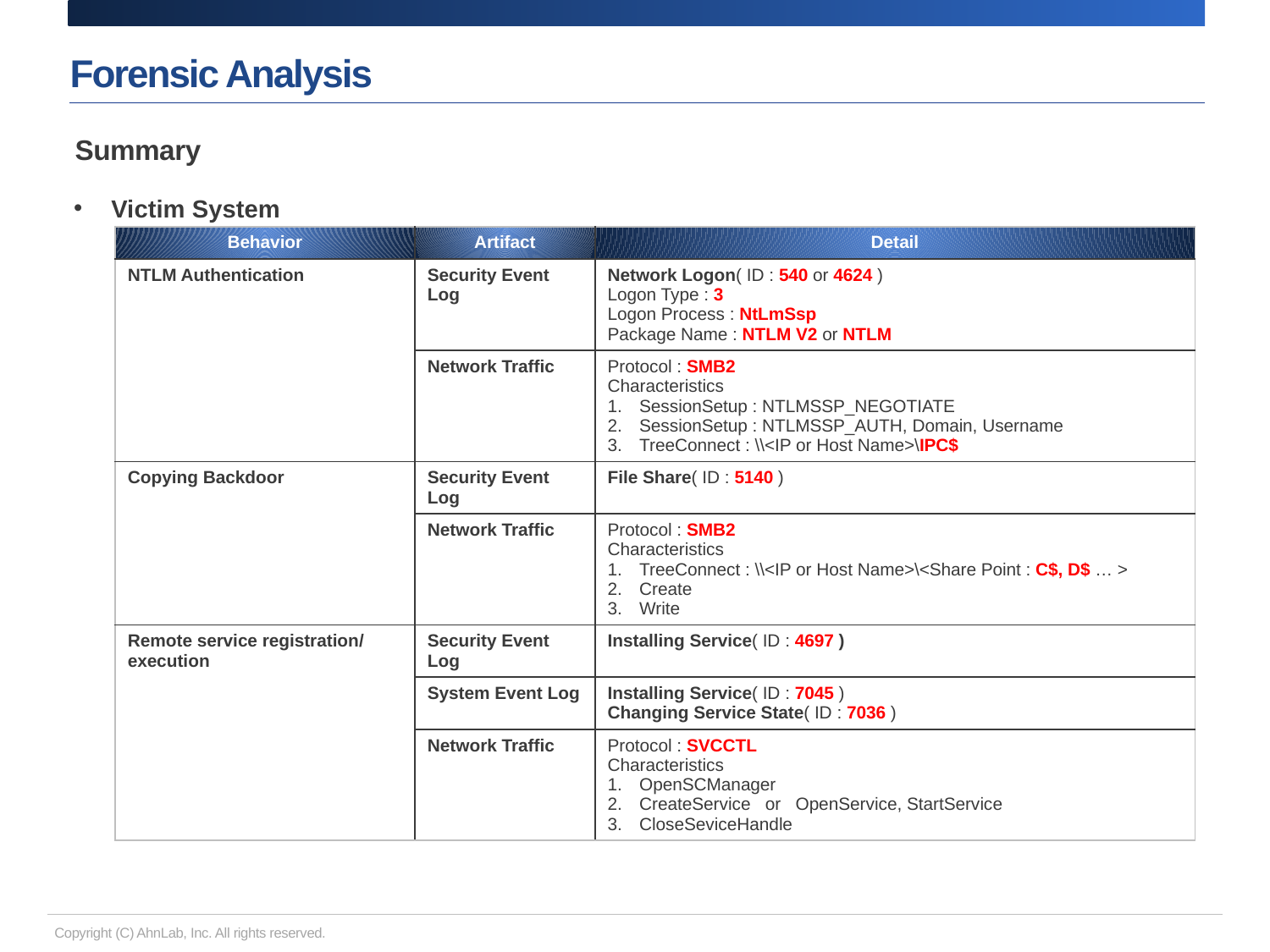

# Forensic Analysis
Summary
Victim System
| Behavior | Artifact | Detail |
| --- | --- | --- |
| NTLM Authentication | Security Event Log | Network Logon( ID : 540 or 4624 ) Logon Type : 3 Logon Process : NtLmSsp Package Name : NTLM V2 or NTLM |
|  | Network Traffic | Protocol : SMB2 Characteristics SessionSetup : NTLMSSP\_NEGOTIATE SessionSetup : NTLMSSP\_AUTH, Domain, Username TreeConnect : \\<IP or Host Name>\IPC$ |
| Copying Backdoor | Security Event Log | File Share( ID : 5140 ) |
|  | Network Traffic | Protocol : SMB2 Characteristics TreeConnect : \\<IP or Host Name>\<Share Point : C$, D$ … > Create Write |
| Remote service registration/execution | Security Event Log | Installing Service( ID : 4697 ) |
|  | System Event Log | Installing Service( ID : 7045 ) Changing Service State( ID : 7036 ) |
|  | Network Traffic | Protocol : SVCCTL Characteristics OpenSCManager CreateService or OpenService, StartService CloseSeviceHandle |